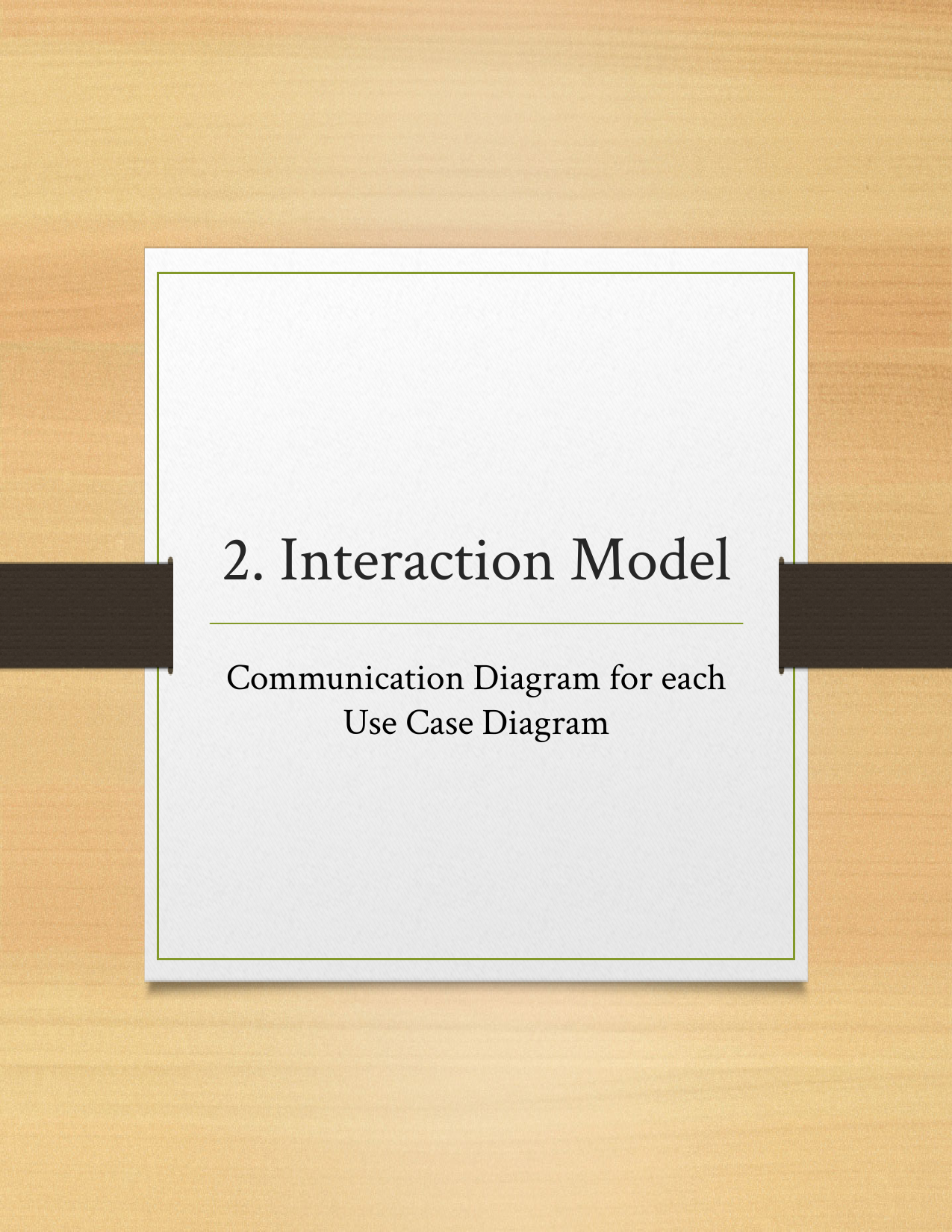

# 2. Interaction Model
Communication Diagram for each Use Case Diagram